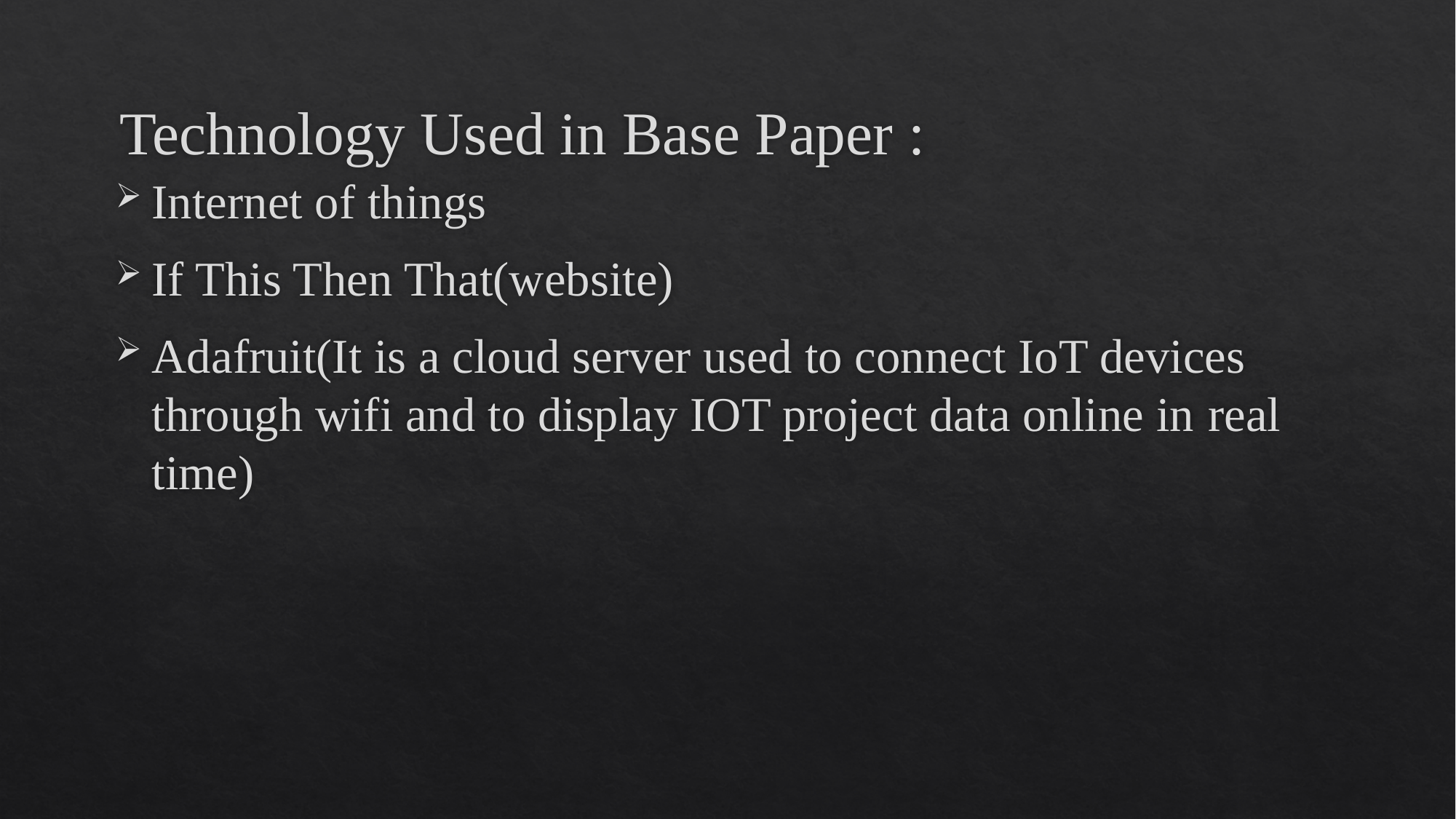

# Technology Used in Base Paper :
Internet of things
If This Then That(website)
Adafruit(It is a cloud server used to connect IoT devices through wifi and to display IOT project data online in real time)